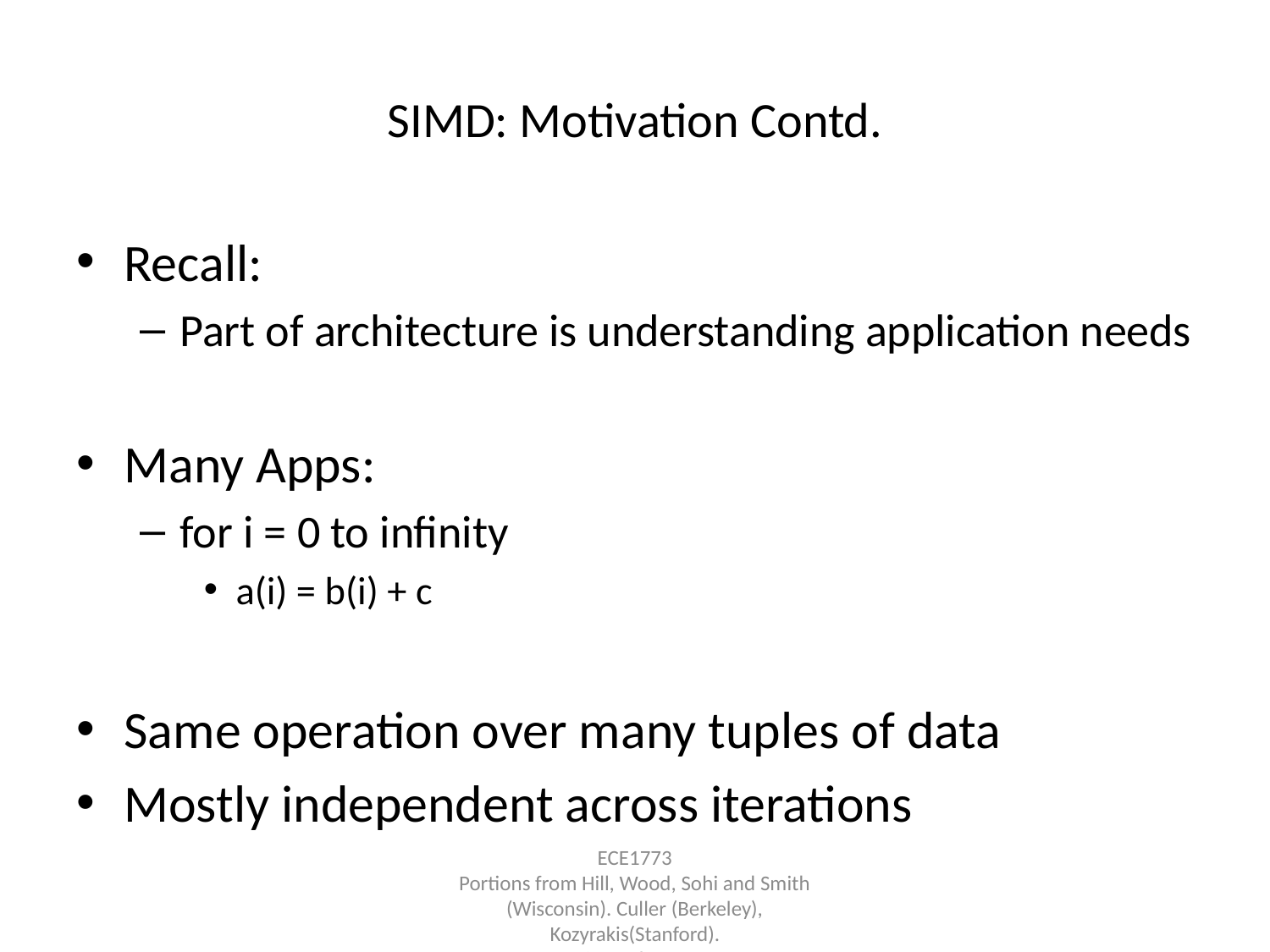

# SIMD: Motivation Contd.
Recall:
Part of architecture is understanding application needs

Many Apps:
for i = 0 to infinity
a(i) = b(i) + c

Same operation over many tuples of data
Mostly independent across iterations
ECE1773
Portions from Hill, Wood, Sohi and Smith (Wisconsin). Culler (Berkeley), Kozyrakis(Stanford).
© Moshovos